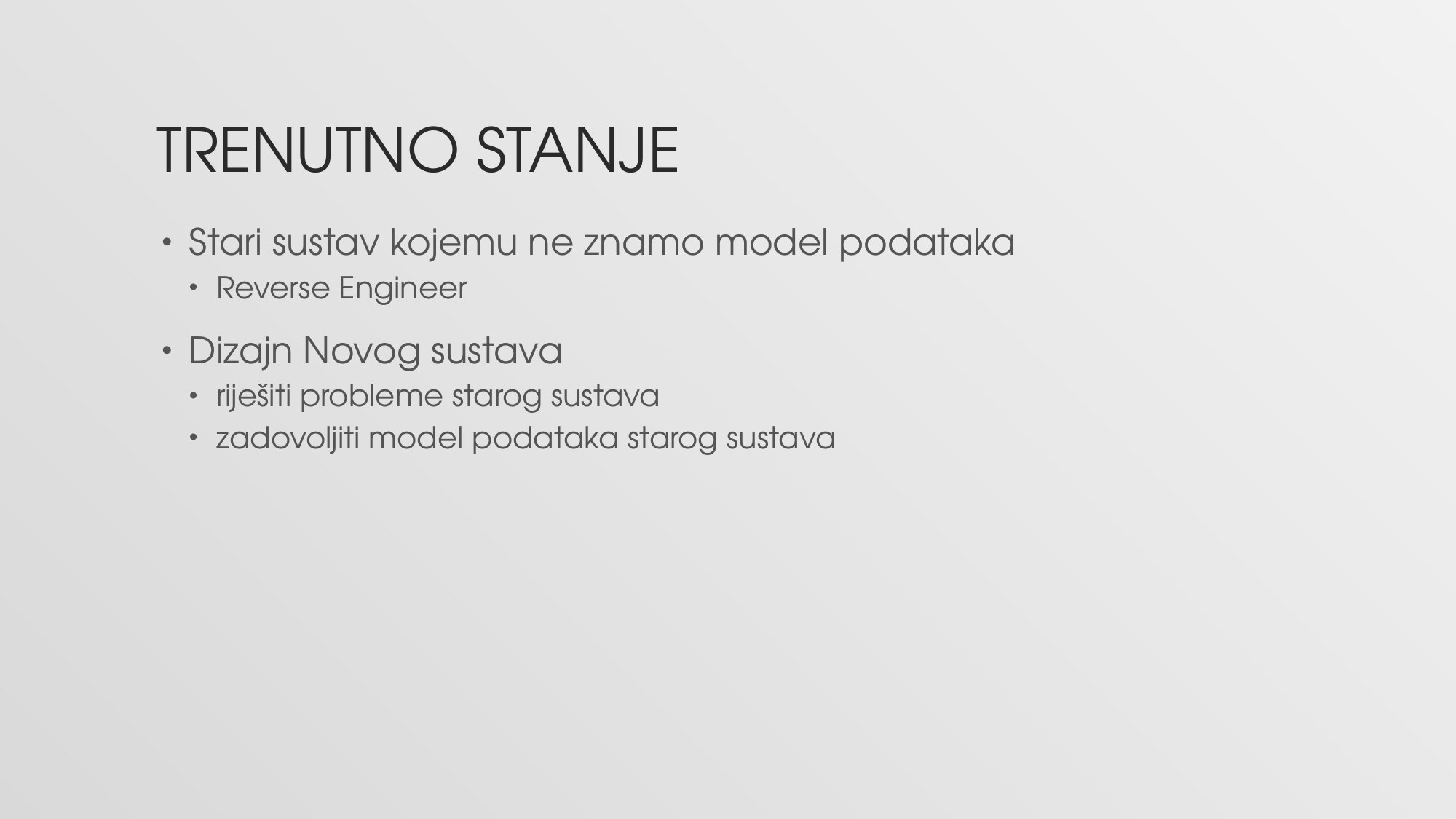

# Trenutno stanje
Stari sustav kojemu ne znamo model podataka
Reverse Engineer
Dizajn Novog sustava
riješiti probleme starog sustava
zadovoljiti model podataka starog sustava